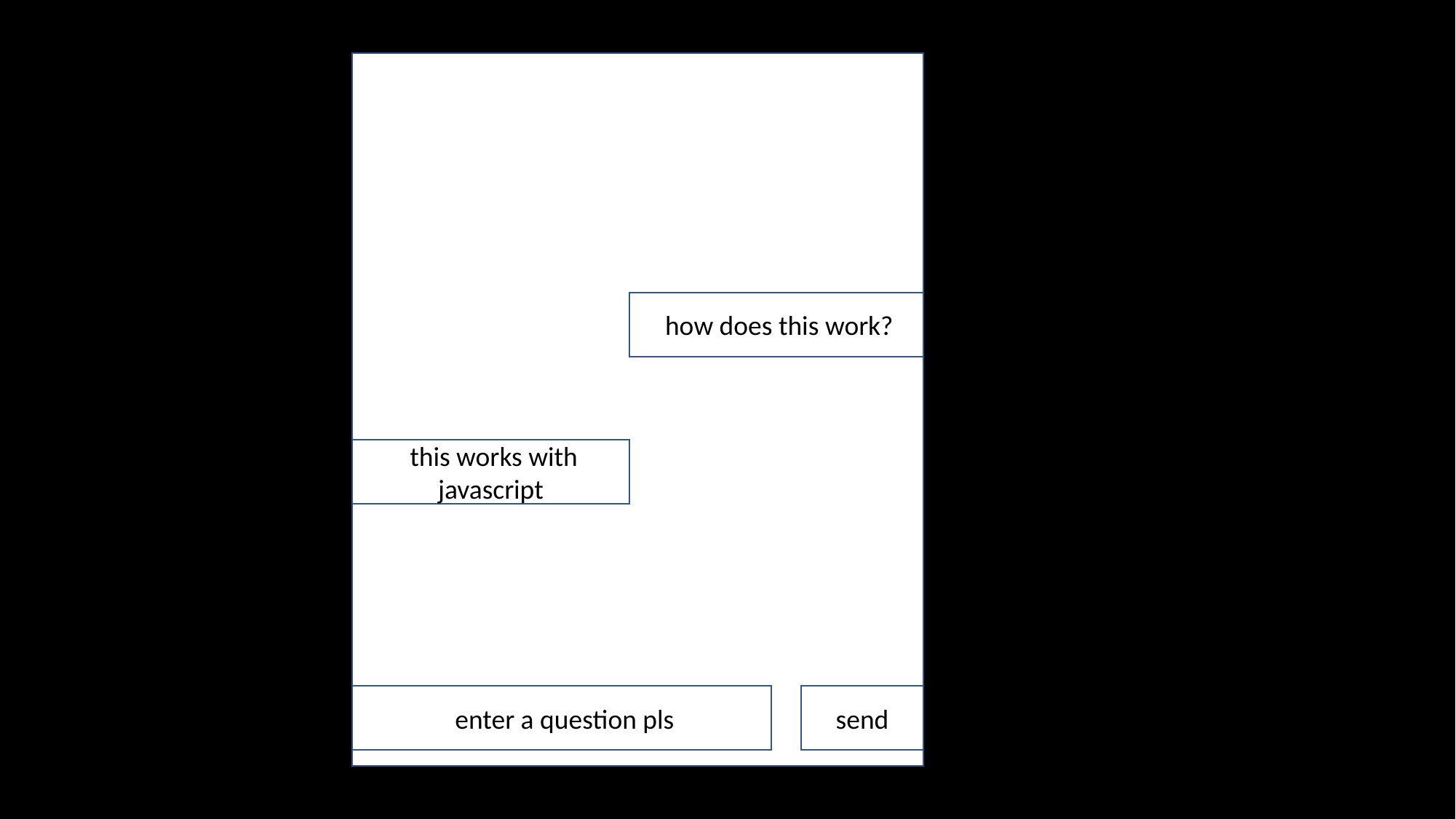

how does this work?
 this works with javascript
 enter a question pls
send